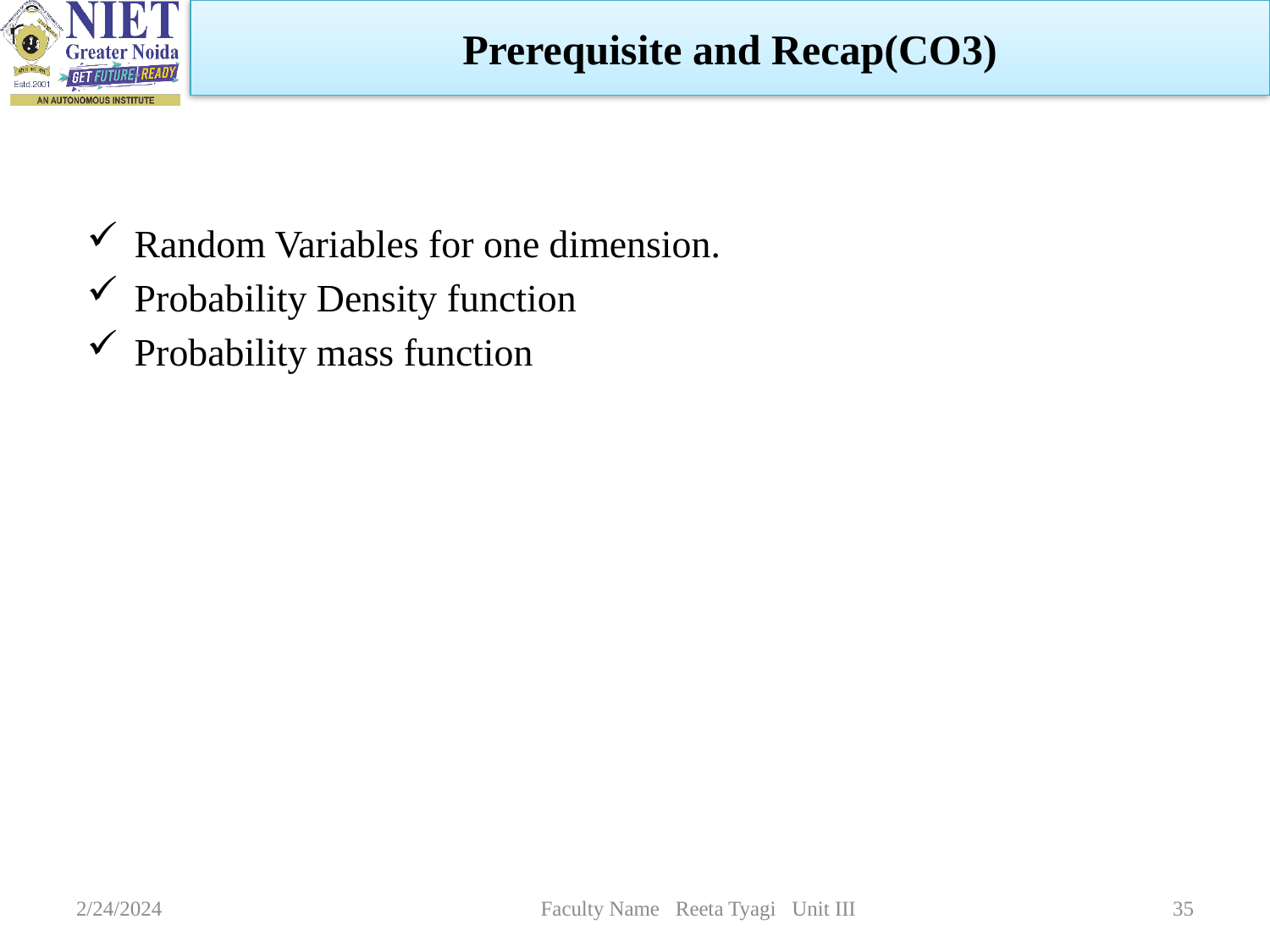

Prerequisite and Recap(CO3)

Random Variables for one dimension.
Probability Density function
Probability mass function
2/24/2024
Faculty Name   Reeta Tyagi   Unit III
35